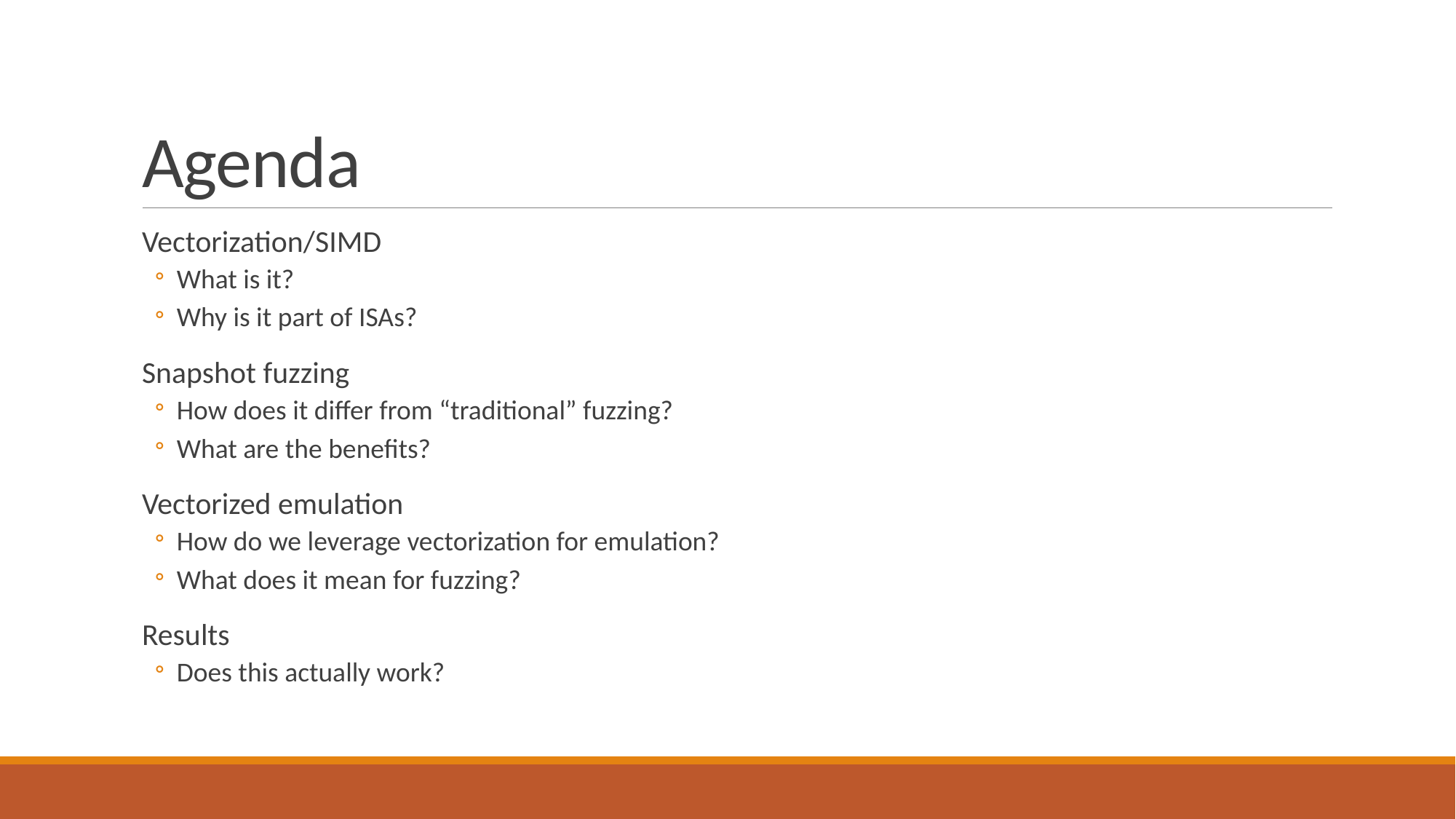

# Agenda
Vectorization/SIMD
What is it?
Why is it part of ISAs?
Snapshot fuzzing
How does it differ from “traditional” fuzzing?
What are the benefits?
Vectorized emulation
How do we leverage vectorization for emulation?
What does it mean for fuzzing?
Results
Does this actually work?